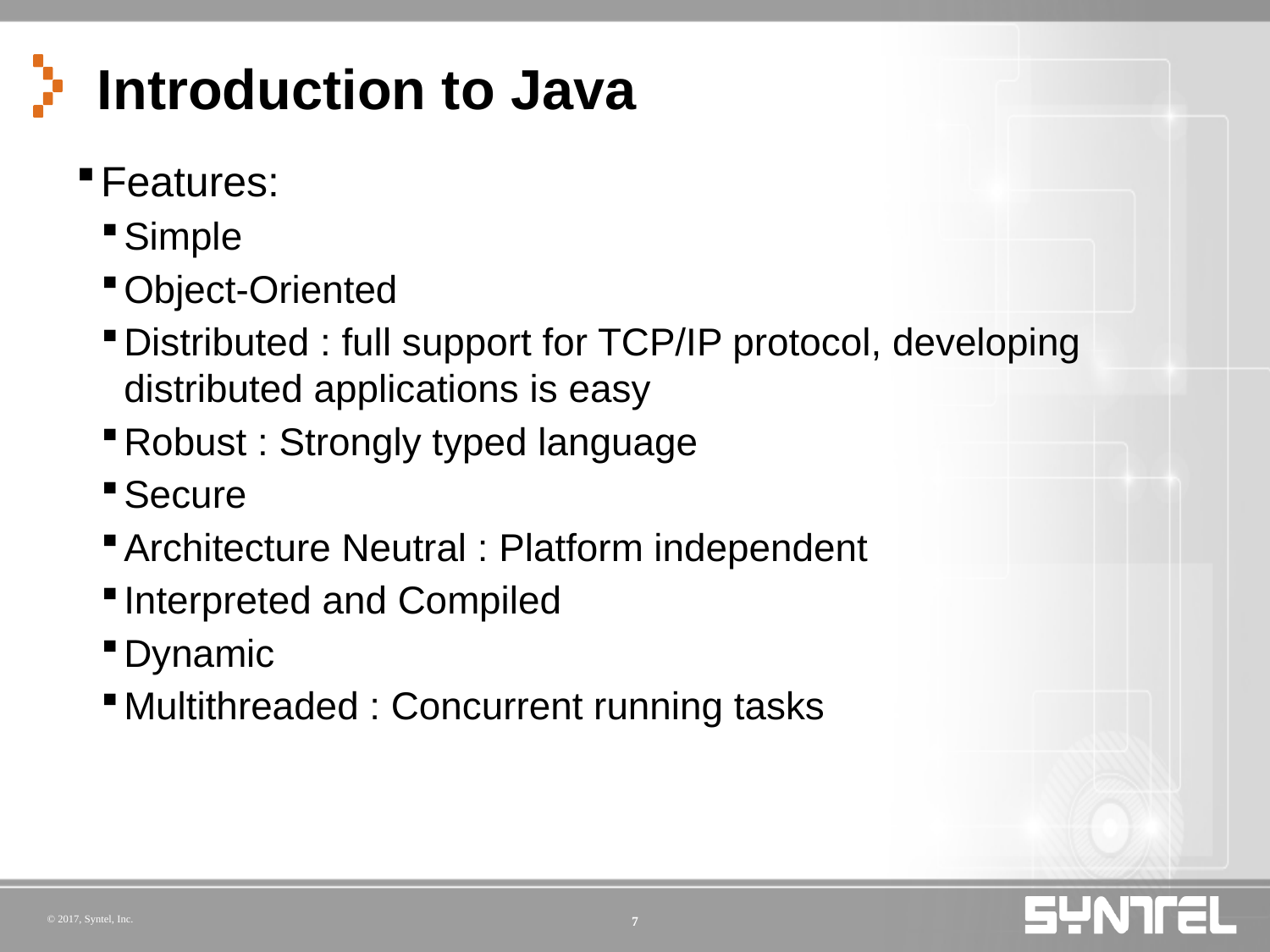

# Introduction to Java
Features:
Simple
Object-Oriented
Distributed : full support for TCP/IP protocol, developing distributed applications is easy
Robust : Strongly typed language
Secure
Architecture Neutral : Platform independent
Interpreted and Compiled
Dynamic
Multithreaded : Concurrent running tasks